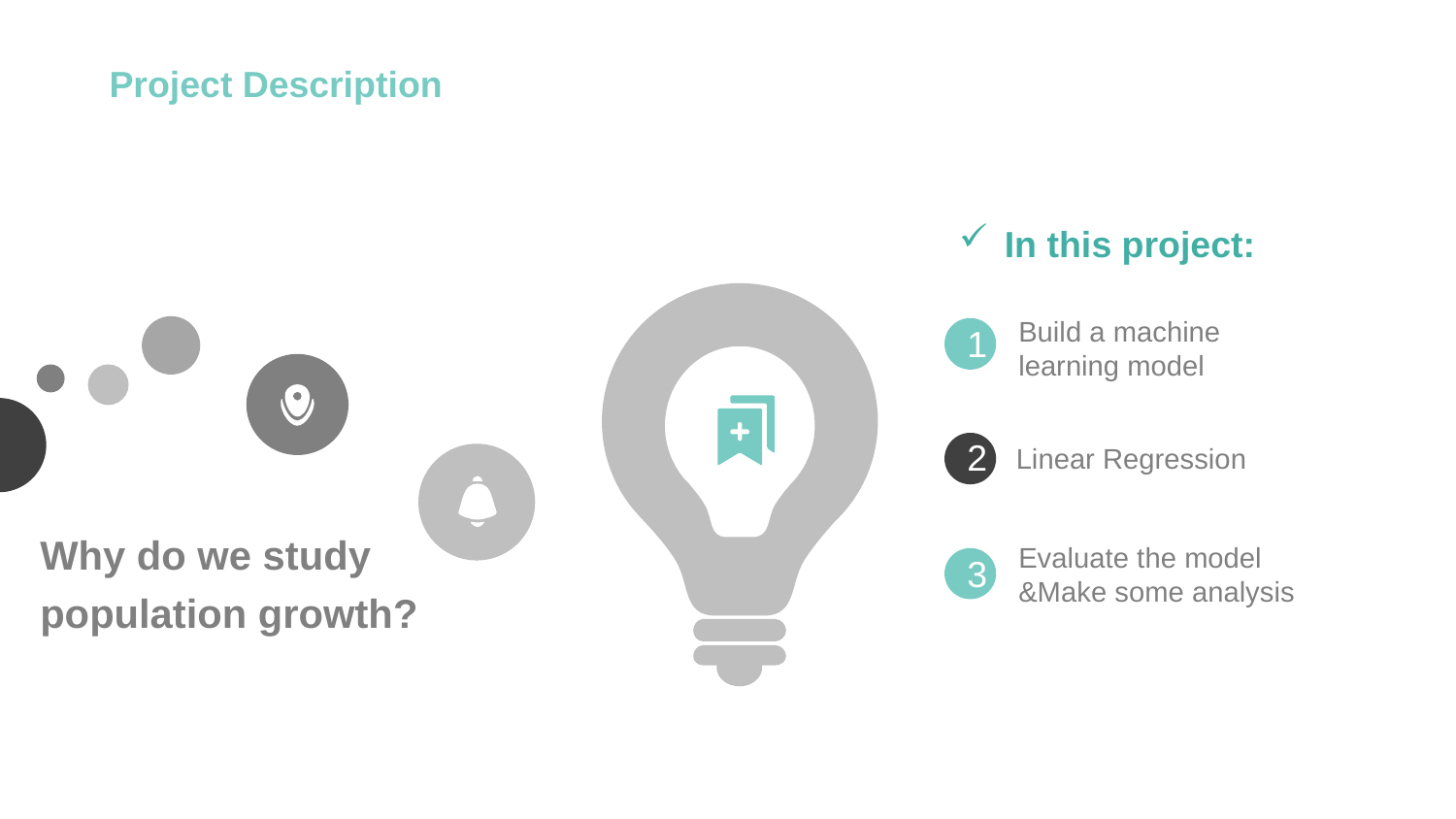

Project Description
In this project:
Build a machine learning model

1

2

Linear Regression
Evaluate the model &Make some analysis
3

Why do we study population growth?